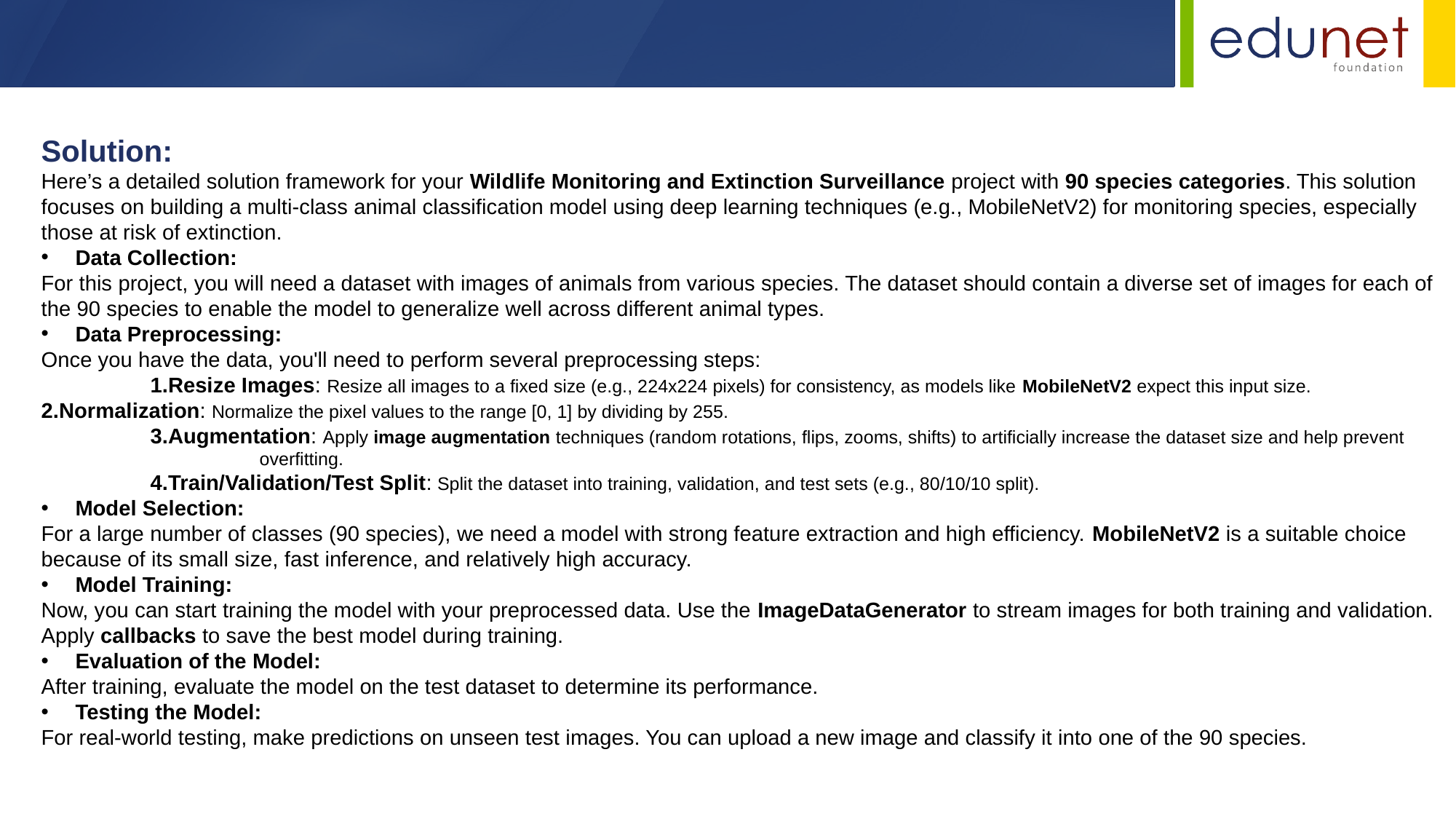

Solution:
Here’s a detailed solution framework for your Wildlife Monitoring and Extinction Surveillance project with 90 species categories. This solution focuses on building a multi-class animal classification model using deep learning techniques (e.g., MobileNetV2) for monitoring species, especially those at risk of extinction.
Data Collection:
For this project, you will need a dataset with images of animals from various species. The dataset should contain a diverse set of images for each of the 90 species to enable the model to generalize well across different animal types.
Data Preprocessing:
Once you have the data, you'll need to perform several preprocessing steps:
	1.Resize Images: Resize all images to a fixed size (e.g., 224x224 pixels) for consistency, as models like MobileNetV2 expect this input size.  	2.Normalization: Normalize the pixel values to the range [0, 1] by dividing by 255.
	3.Augmentation: Apply image augmentation techniques (random rotations, flips, zooms, shifts) to artificially increase the dataset size and help prevent 		overfitting.
	4.Train/Validation/Test Split: Split the dataset into training, validation, and test sets (e.g., 80/10/10 split).
Model Selection:
For a large number of classes (90 species), we need a model with strong feature extraction and high efficiency. MobileNetV2 is a suitable choice because of its small size, fast inference, and relatively high accuracy.
Model Training:
Now, you can start training the model with your preprocessed data. Use the ImageDataGenerator to stream images for both training and validation. Apply callbacks to save the best model during training.
Evaluation of the Model:
After training, evaluate the model on the test dataset to determine its performance.
Testing the Model:
For real-world testing, make predictions on unseen test images. You can upload a new image and classify it into one of the 90 species.